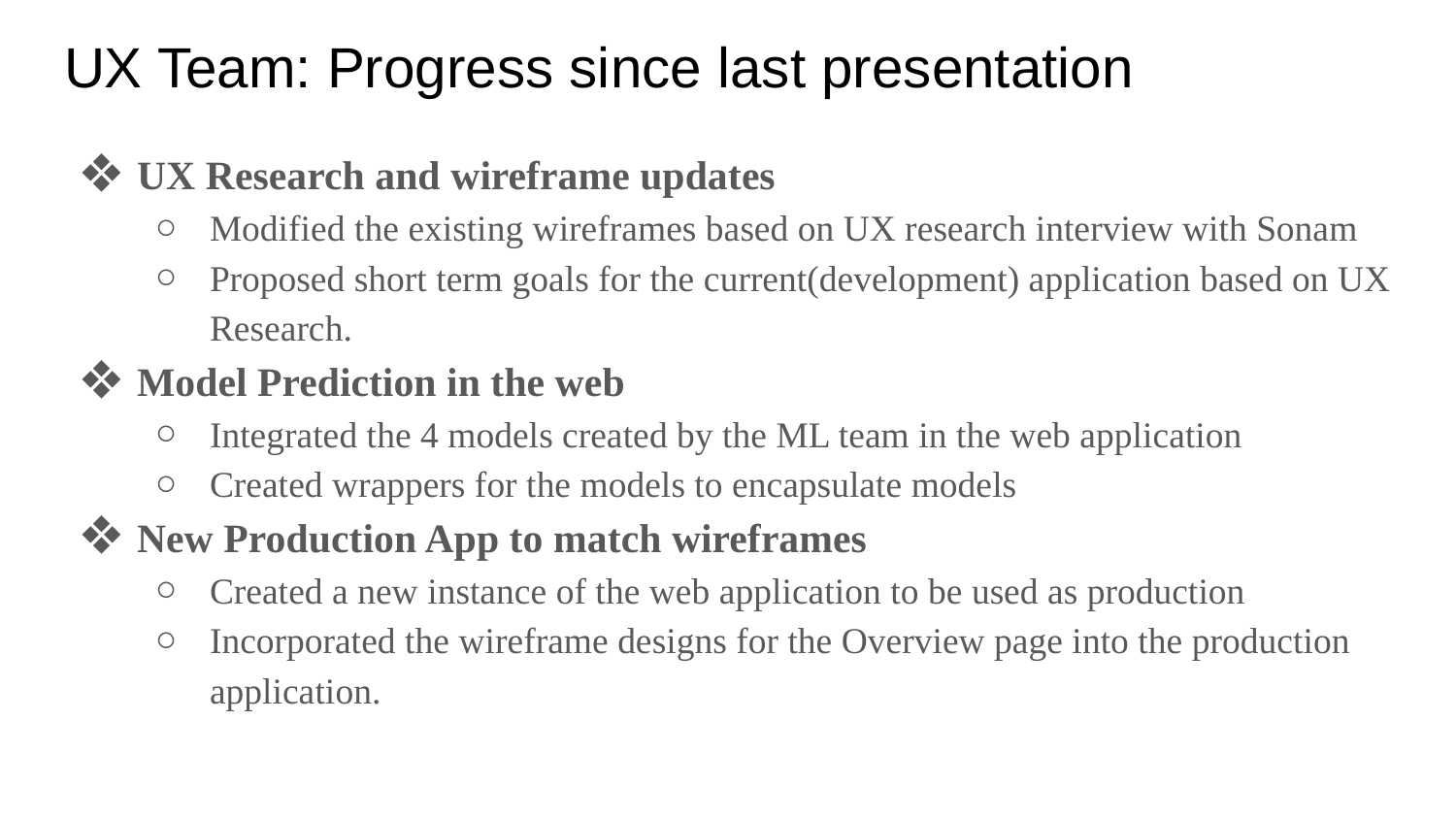

# UX Team: Progress since last presentation
UX Research and wireframe updates
Modified the existing wireframes based on UX research interview with Sonam
Proposed short term goals for the current(development) application based on UX Research.
Model Prediction in the web
Integrated the 4 models created by the ML team in the web application
Created wrappers for the models to encapsulate models
New Production App to match wireframes
Created a new instance of the web application to be used as production
Incorporated the wireframe designs for the Overview page into the production application.